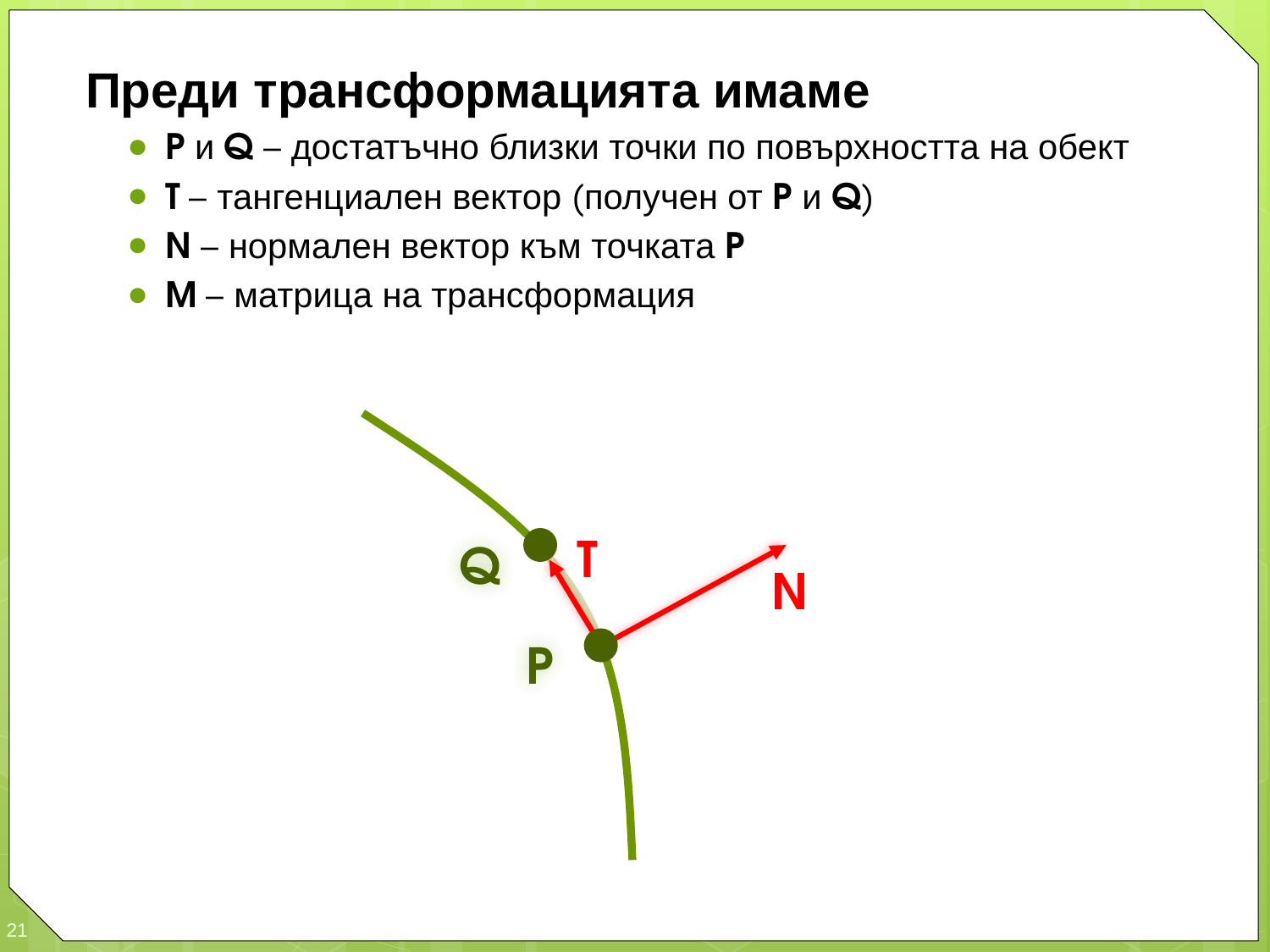

Преди трансформацията имаме
P и Q – достатъчно близки точки по повърхността на обект
T – тангенциален вектор (получен от P и Q)
N – нормален вектор към точката P
M – матрица на трансформация

T

Q

N

P